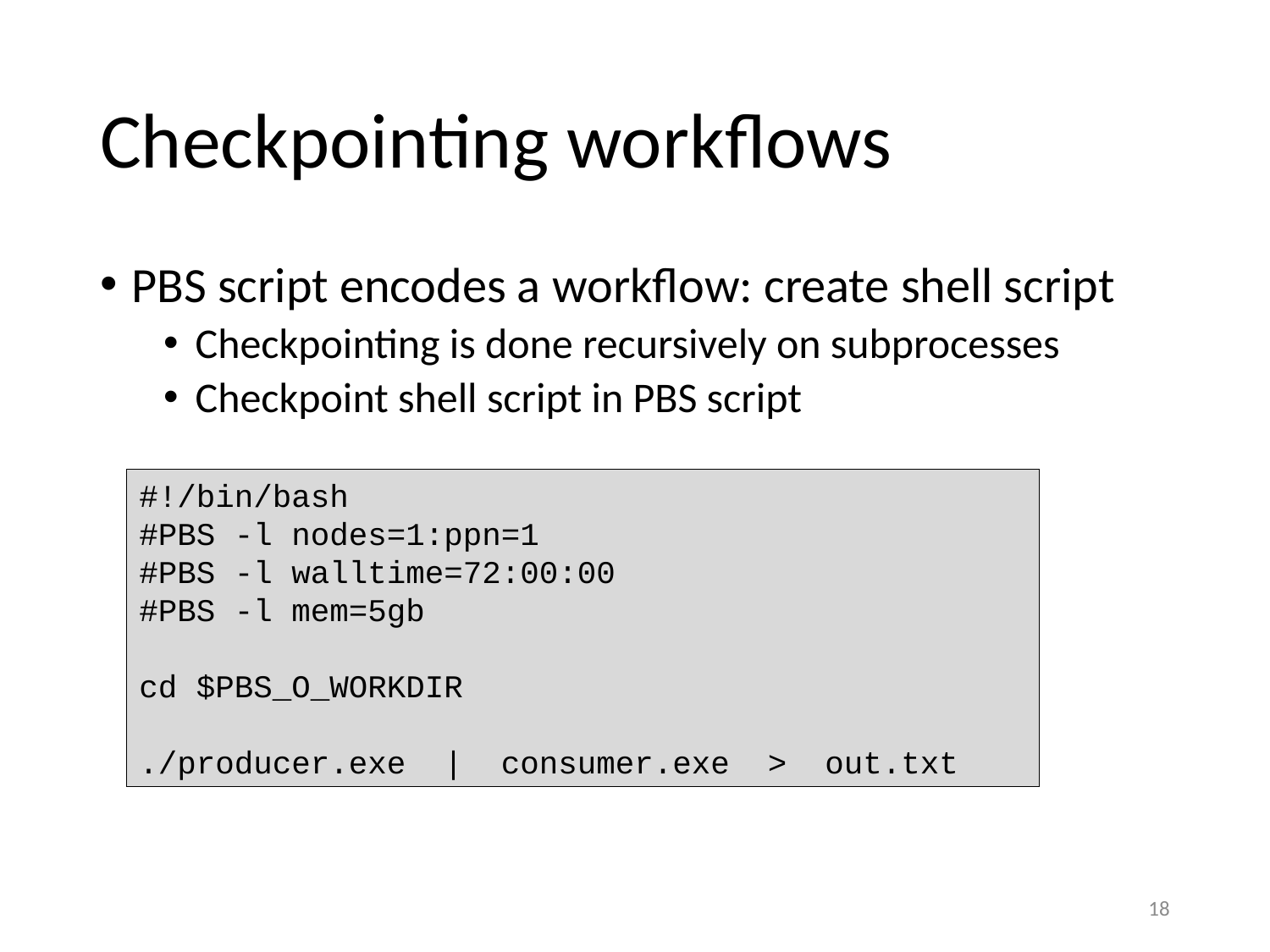

# Checkpointing workflows
PBS script encodes a workflow: create shell script
Checkpointing is done recursively on subprocesses
Checkpoint shell script in PBS script
#!/bin/bash
#PBS -l nodes=1:ppn=1
#PBS -l walltime=72:00:00
#PBS -l mem=5gb

cd $PBS_O_WORKDIR

./producer.exe  |  consumer.exe  >  out.txt
18